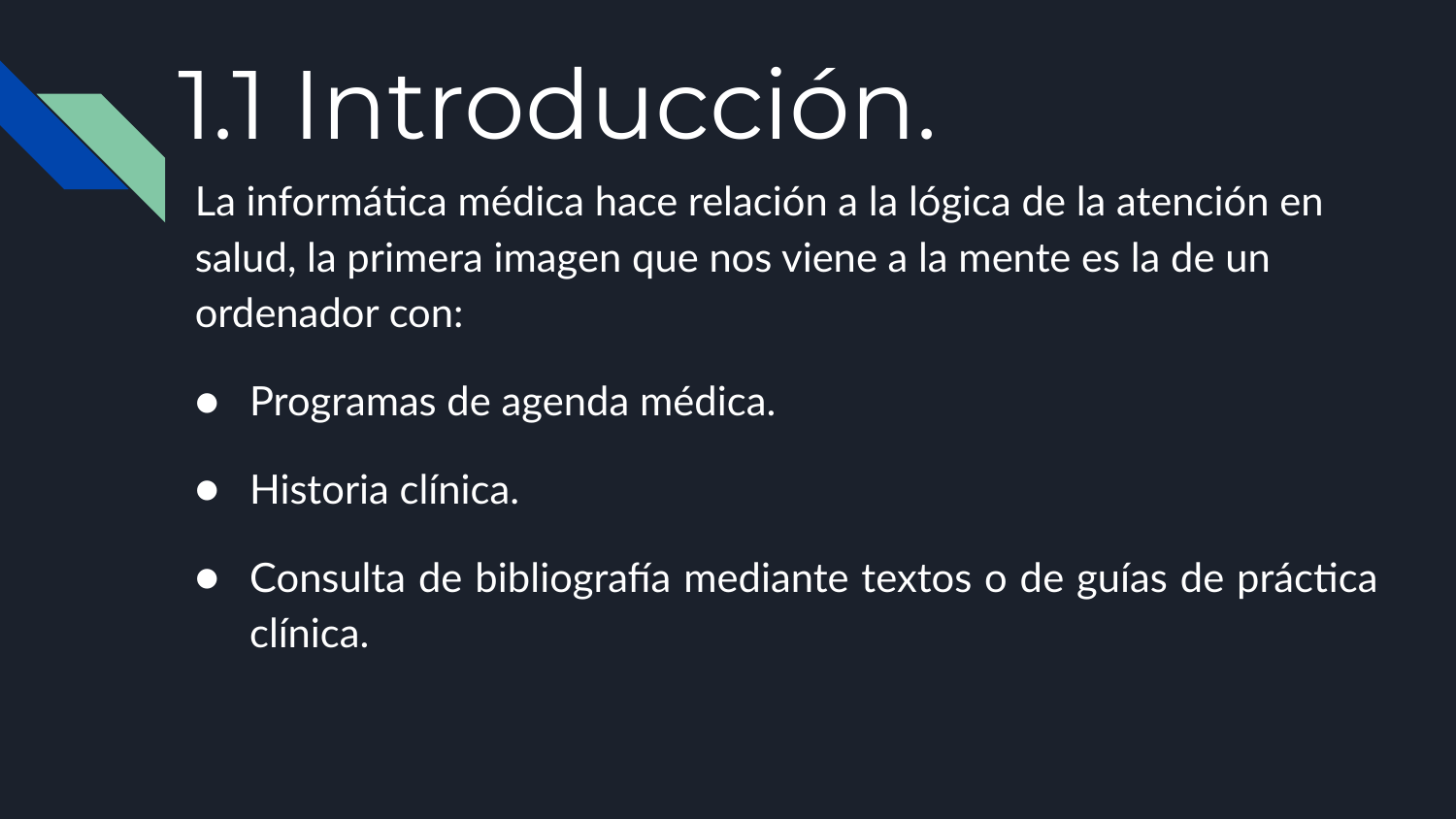

# 1.1 Introducción.
La informática médica hace relación a la lógica de la atención en salud, la primera imagen que nos viene a la mente es la de un ordenador con:
Programas de agenda médica.
Historia clínica.
Consulta de bibliografía mediante textos o de guías de práctica clínica.